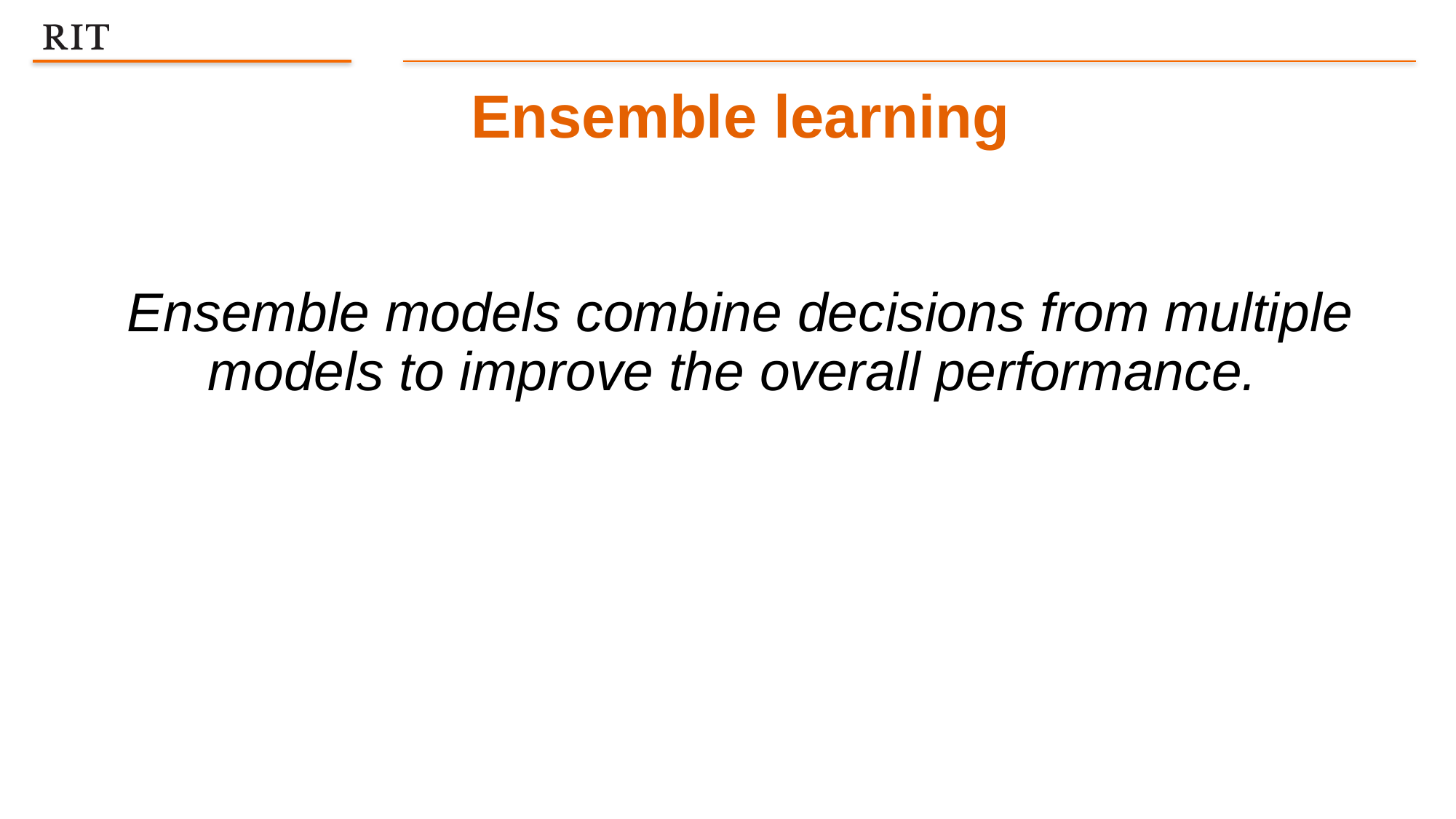

Ensemble learning

Ensemble models combine decisions from multiple models to improve the overall performance.